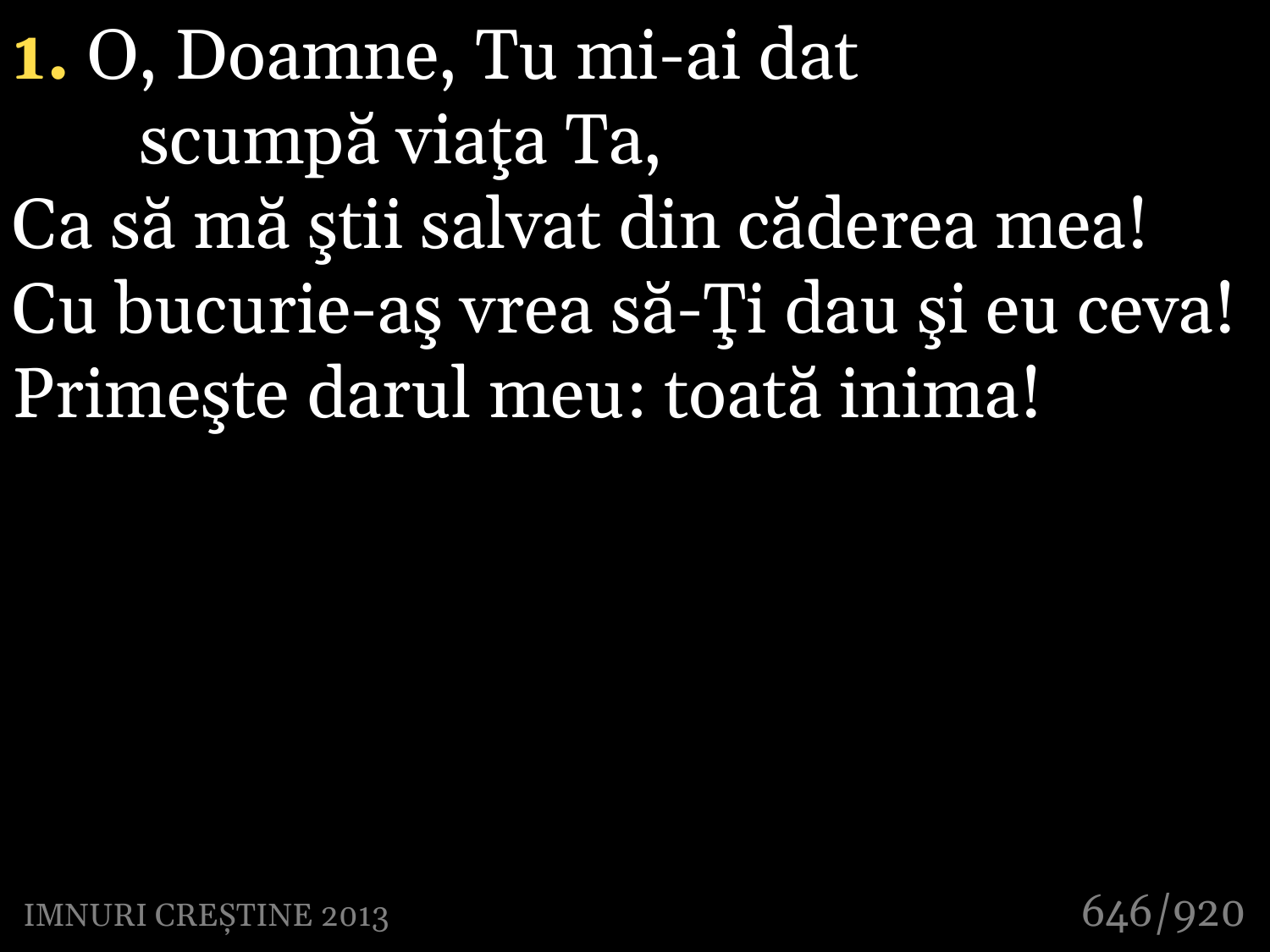

1. O, Doamne, Tu mi-ai dat
	scumpă viaţa Ta,
Ca să mă ştii salvat din căderea mea!
Cu bucurie-aş vrea să-Ţi dau şi eu ceva!
Primeşte darul meu: toată inima!
646/920
IMNURI CREȘTINE 2013